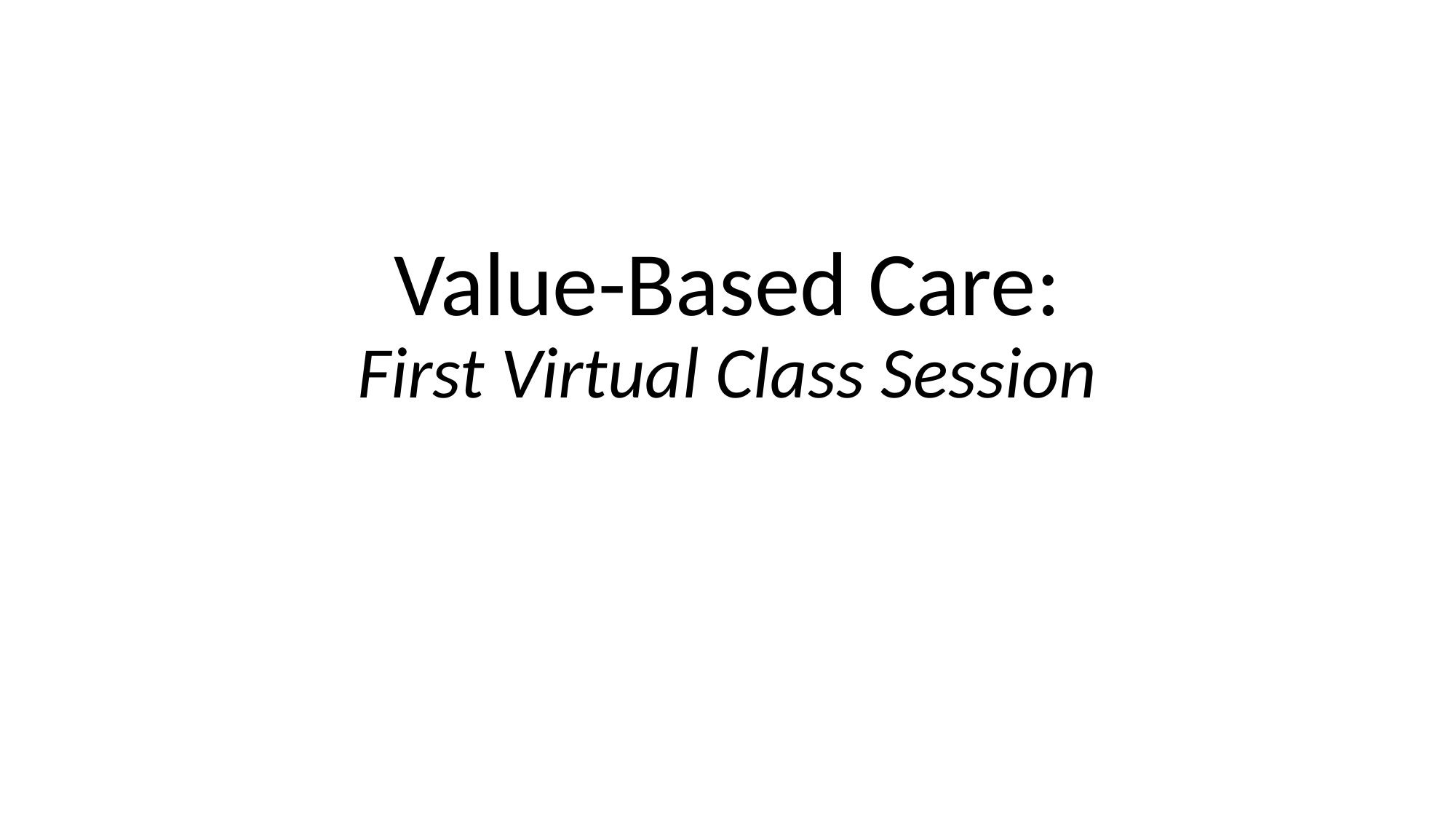

# Value-Based Care: First Virtual Class Session